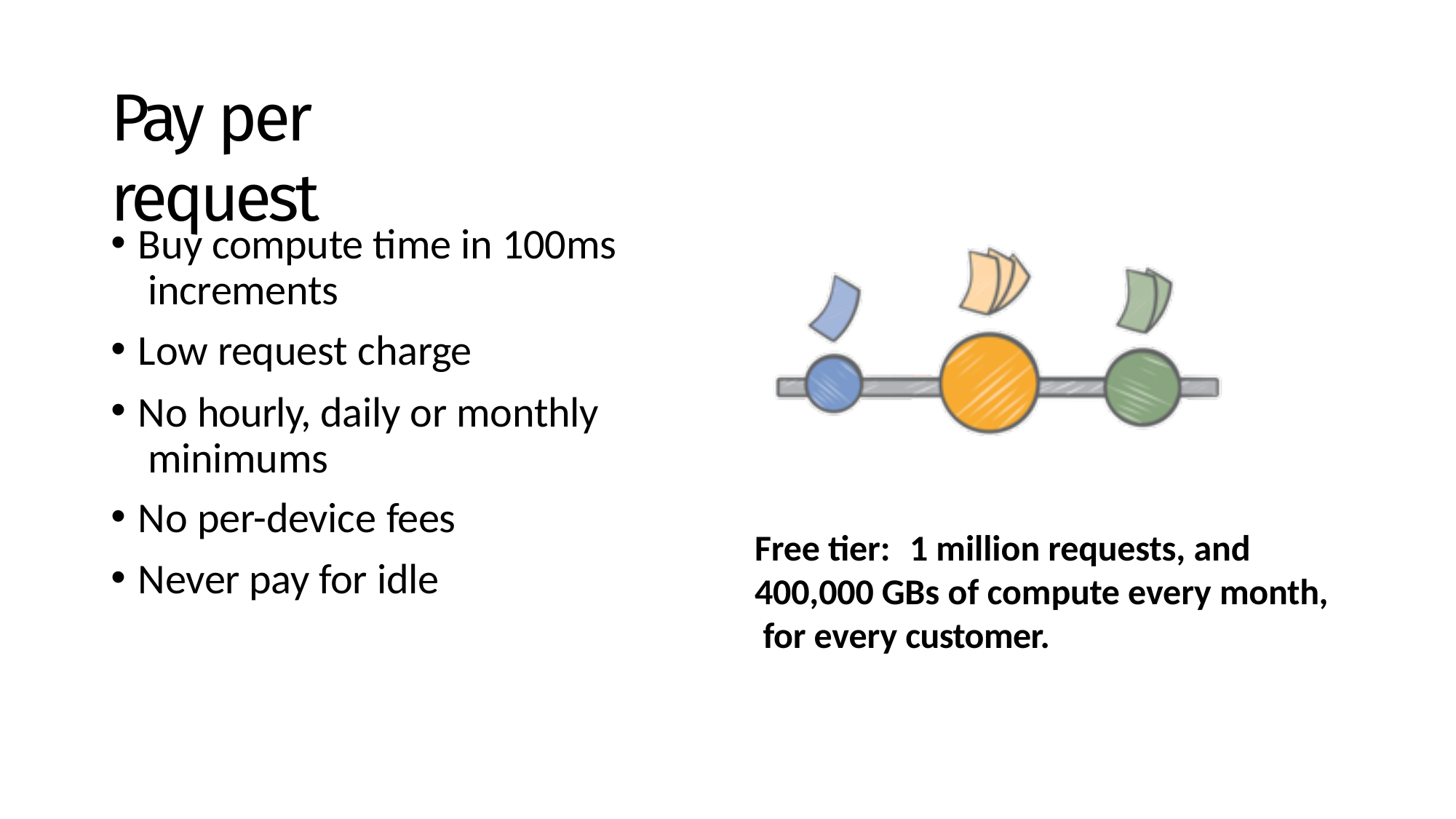

# Pay per request

Buy compute time in 100ms  increments
Low request charge
No hourly, daily or monthly  minimums
No per-device fees
Never pay for idle
Free tier:	1 million requests, and  400,000 GBs of compute every month,  for every customer.